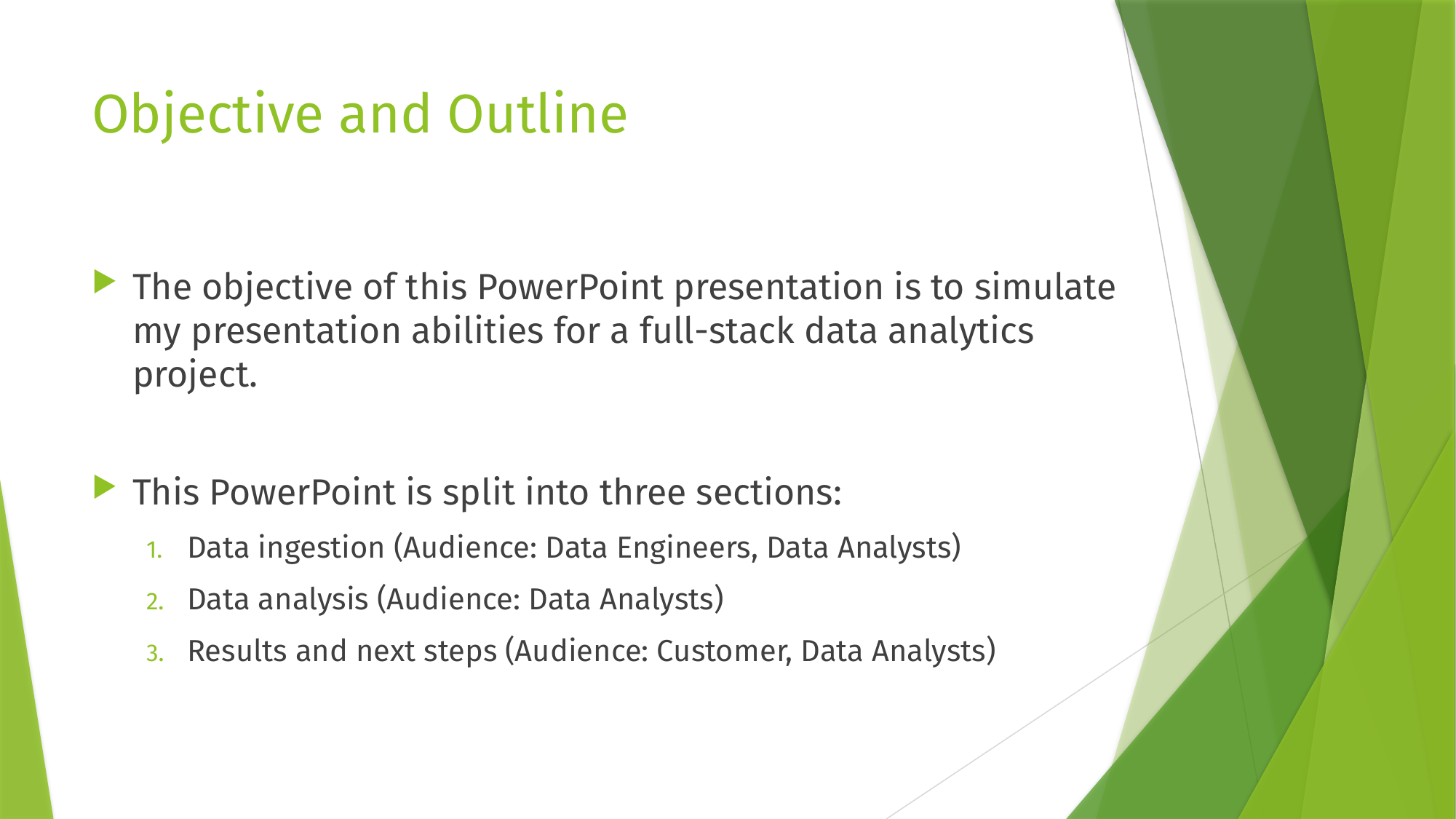

# Objective and Outline
The objective of this PowerPoint presentation is to simulate my presentation abilities for a full-stack data analytics project.

This PowerPoint is split into three sections:
Data ingestion (Audience: Data Engineers, Data Analysts)
Data analysis (Audience: Data Analysts)
Results and next steps (Audience: Customer, Data Analysts)